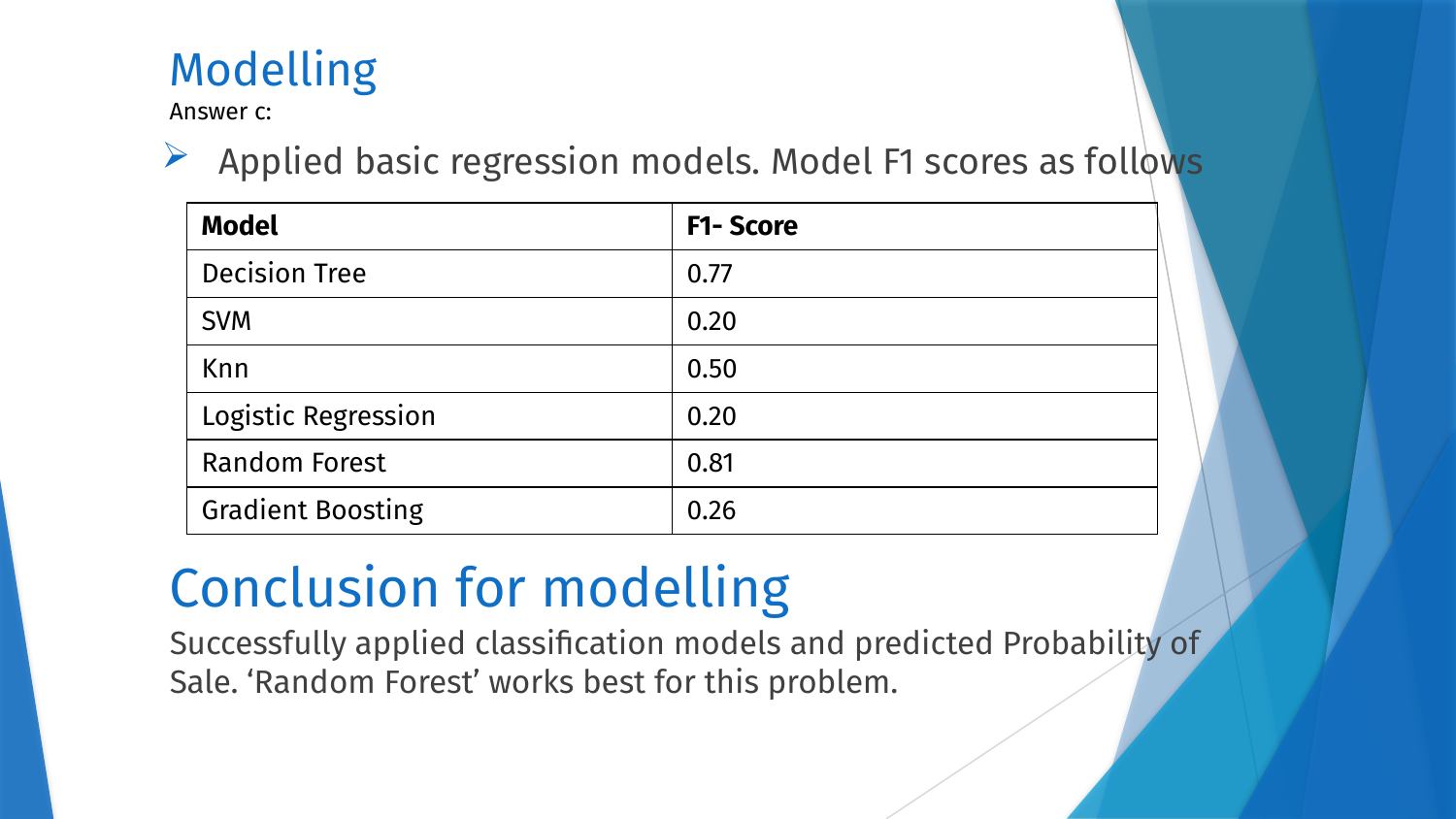

# Modelling Answer c:
Applied basic regression models. Model F1 scores as follows

| Model | F1- Score |
| --- | --- |
| Decision Tree | 0.77 |
| SVM | 0.20 |
| Knn | 0.50 |
| Logistic Regression | 0.20 |
| Random Forest | 0.81 |
| Gradient Boosting | 0.26 |
Conclusion for modelling
Successfully applied classification models and predicted Probability of Sale. ‘Random Forest’ works best for this problem.

11